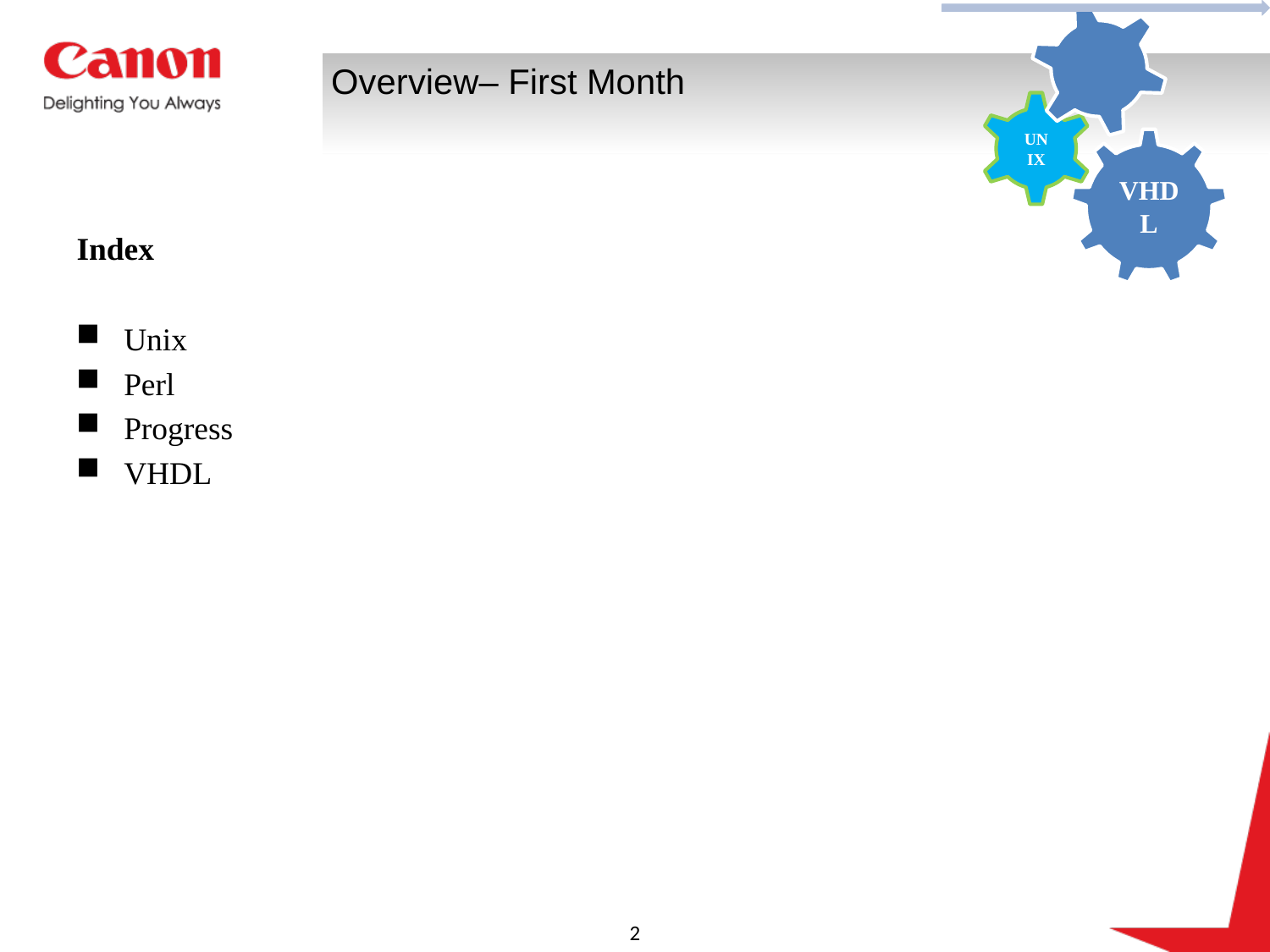

VHDL
UNIX
PERL
Overview– First Month
Index
Unix
Perl
Progress
VHDL